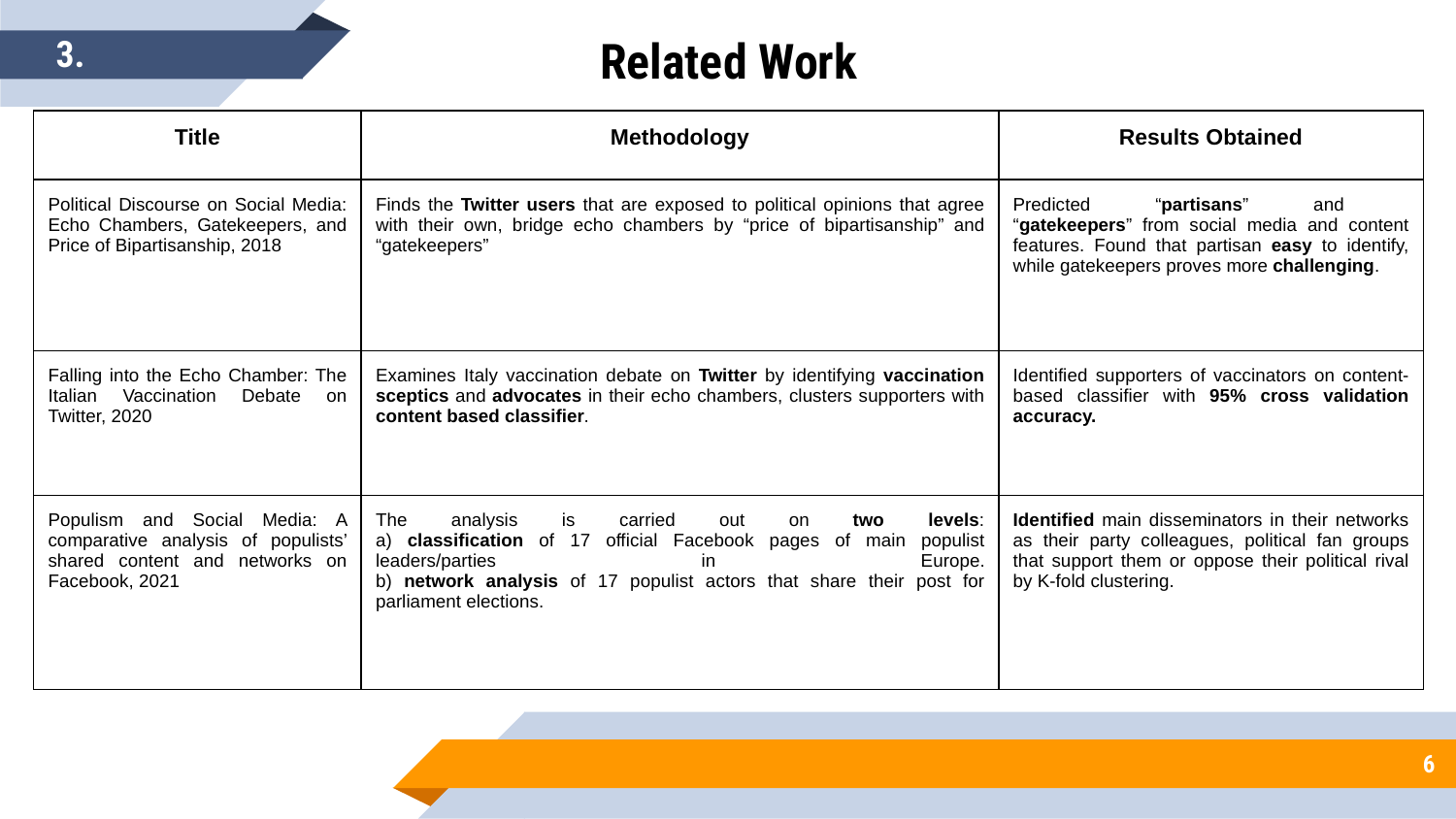

3.
Related Work
| Title | Methodology | Results Obtained |
| --- | --- | --- |
| Political Discourse on Social Media: Echo Chambers, Gatekeepers, and Price of Bipartisanship, 2018 | Finds the Twitter users that are exposed to political opinions that agree with their own, bridge echo chambers by “price of bipartisanship” and “gatekeepers” | Predicted “partisans” and “gatekeepers” from social media and content features. Found that partisan easy to identify, while gatekeepers proves more challenging. |
| Falling into the Echo Chamber: The Italian Vaccination Debate on Twitter, 2020 | Examines Italy vaccination debate on Twitter by identifying vaccination sceptics and advocates in their echo chambers, clusters supporters with content based classifier. | Identified supporters of vaccinators on content-based classifier with 95% cross validation accuracy. |
| Populism and Social Media: A comparative analysis of populists’ shared content and networks on Facebook, 2021 | The analysis is carried out on two levels: a) classification of 17 official Facebook pages of main populist leaders/parties in Europe. b) network analysis of 17 populist actors that share their post for parliament elections. | Identified main disseminators in their networks as their party colleagues, political fan groups that support them or oppose their political rival by K-fold clustering. |
6